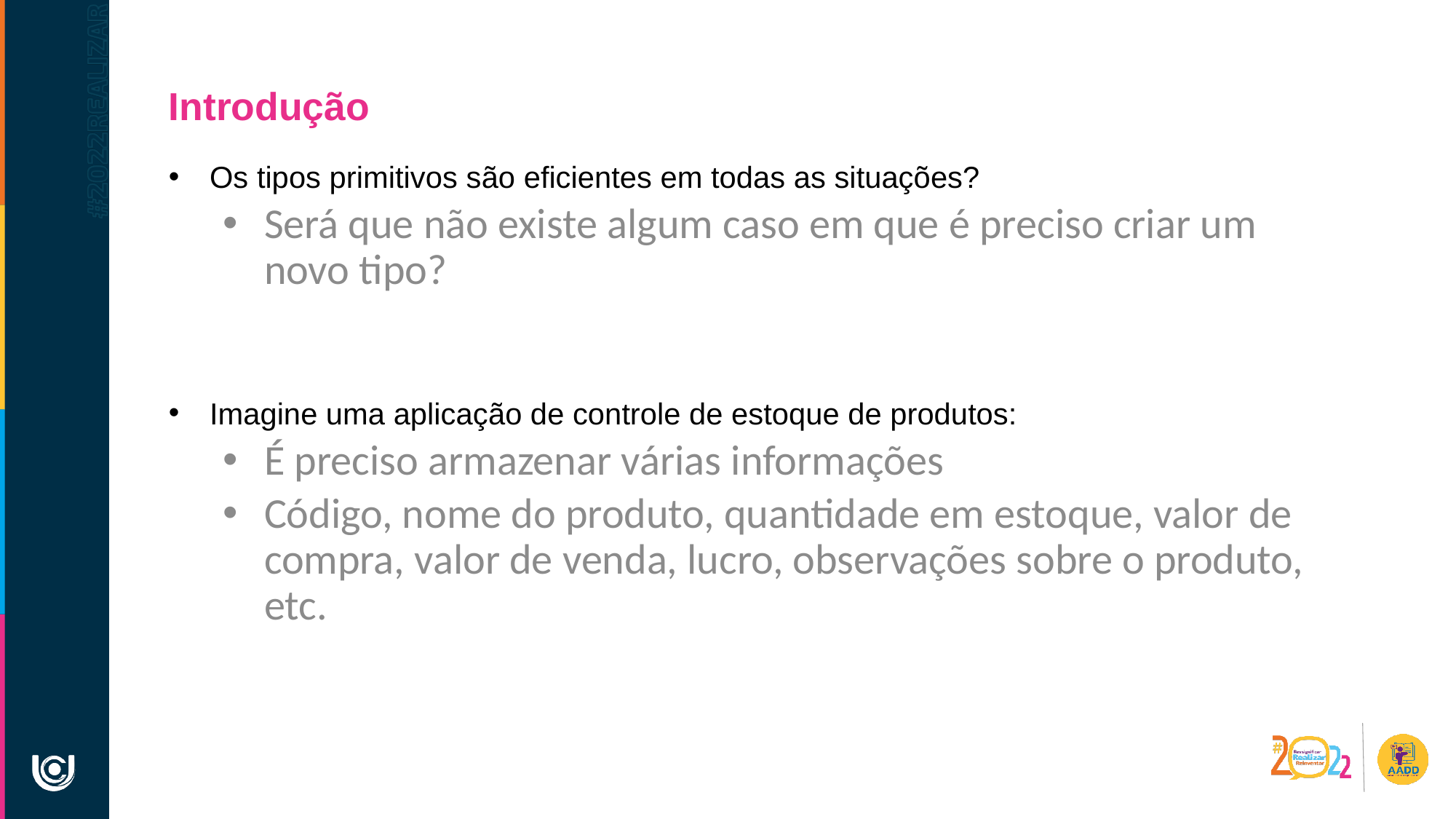

Introdução

Os tipos primitivos são eficientes em todas as situações?
Será que não existe algum caso em que é preciso criar um novo tipo?

Imagine uma aplicação de controle de estoque de produtos:
É preciso armazenar várias informações
Código, nome do produto, quantidade em estoque, valor de compra, valor de venda, lucro, observações sobre o produto, etc.